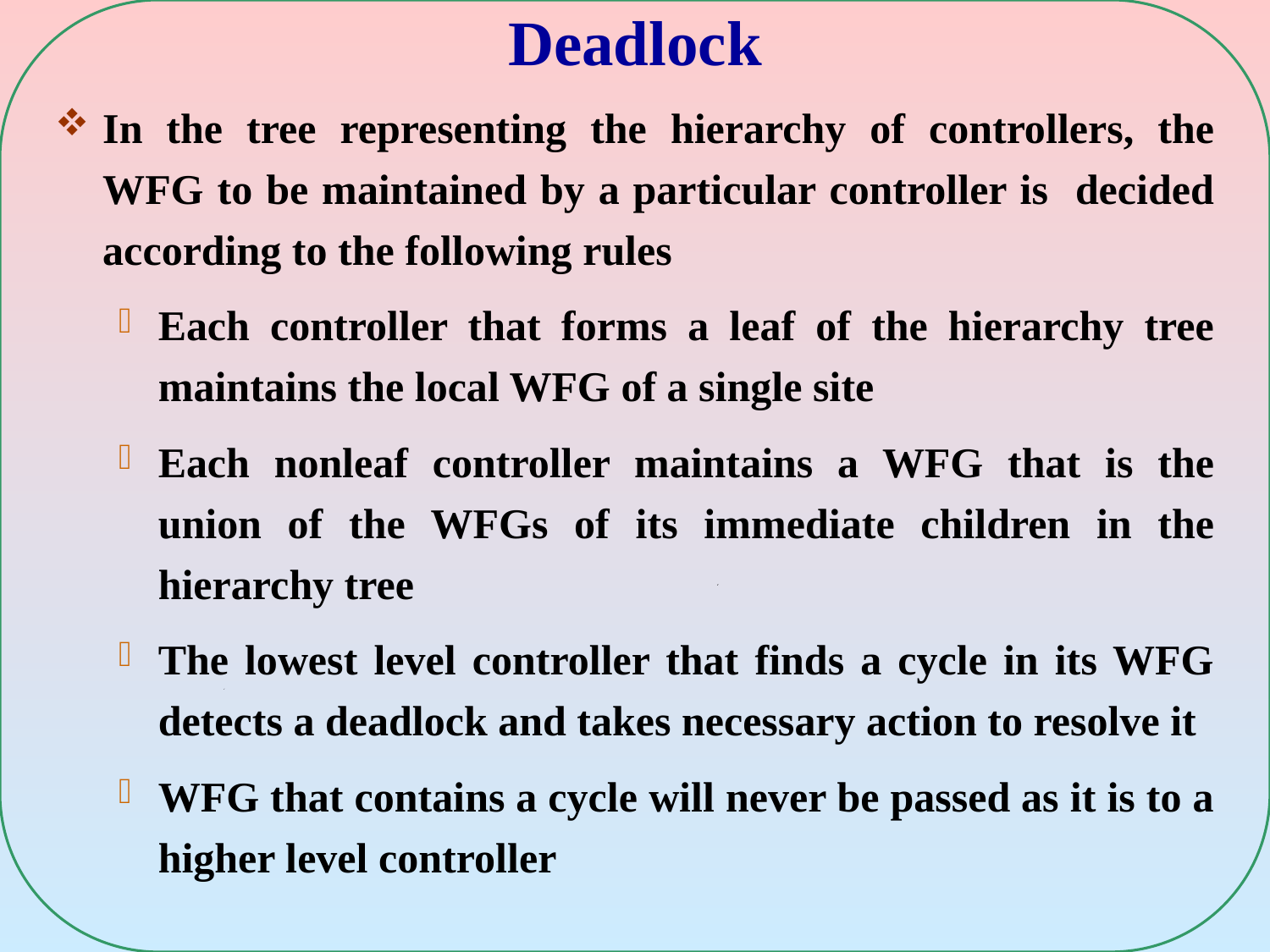

# Deadlock
In the tree representing the hierarchy of controllers, the WFG to be maintained by a particular controller is  decided according to the following rules
Each controller that forms a leaf of the hierarchy tree maintains the local WFG of a single site
Each nonleaf controller maintains a WFG that is the union of the WFGs of its immediate children in the hierarchy tree
The lowest level controller that finds a cycle in its WFG detects a deadlock and takes necessary action to resolve it
WFG that contains a cycle will never be passed as it is to a higher level controller